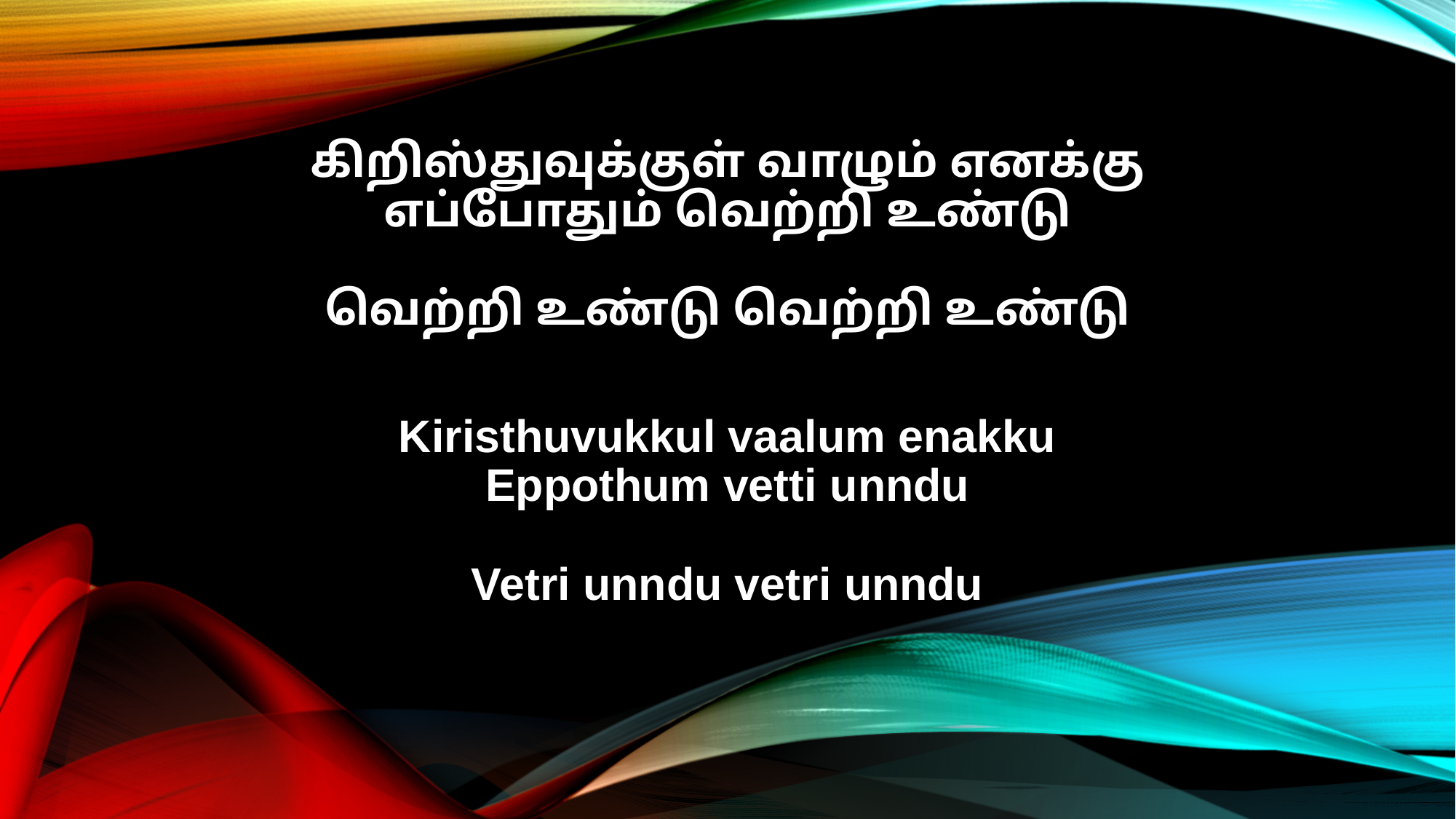

கிறிஸ்துவுக்குள் வாழும் எனக்கு
எப்போதும் வெற்றி உண்டு
வெற்றி உண்டு வெற்றி உண்டு

Kiristhuvukkul vaalum enakku
Eppothum vetti unndu
Vetri unndu vetri unndu